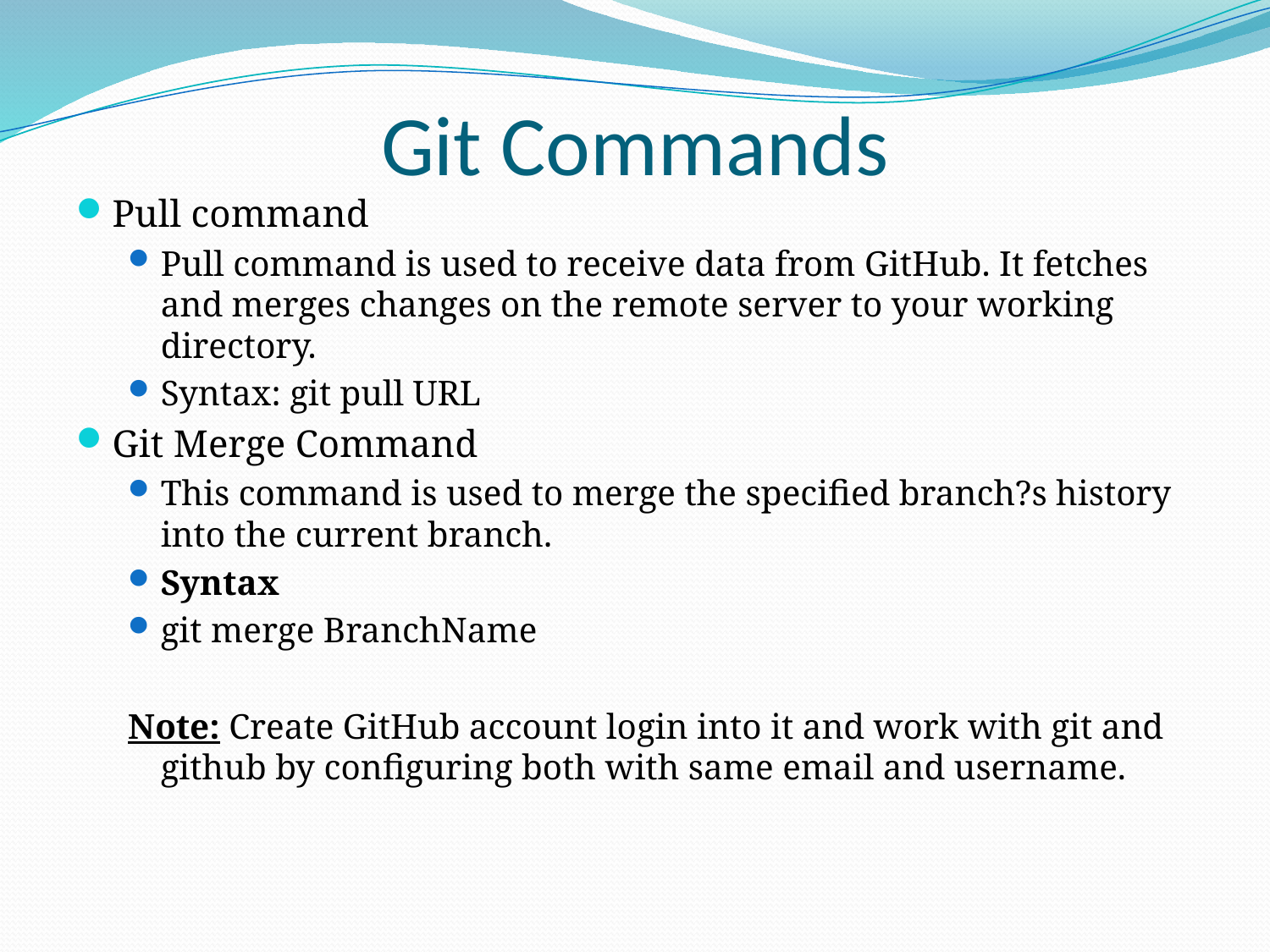

# Git Commands
Pull command
Pull command is used to receive data from GitHub. It fetches and merges changes on the remote server to your working directory.
Syntax: git pull URL
Git Merge Command
This command is used to merge the specified branch?s history into the current branch.
Syntax
git merge BranchName

Note: Create GitHub account login into it and work with git and github by configuring both with same email and username.